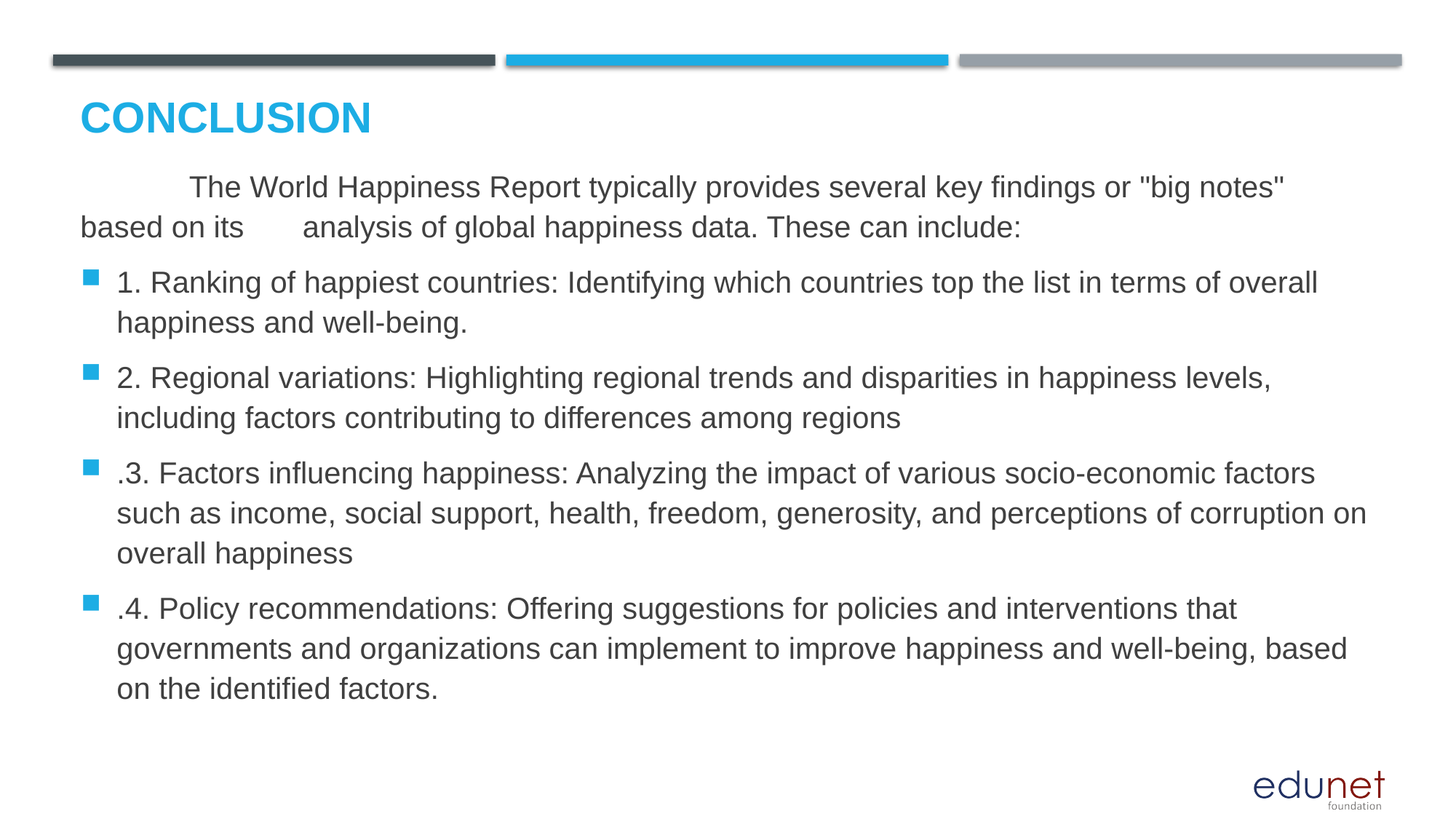

# Conclusion
             The World Happiness Report typically provides several key findings or "big notes" based on its       analysis of global happiness data. These can include:
1. Ranking of happiest countries: Identifying which countries top the list in terms of overall happiness and well-being.
2. Regional variations: Highlighting regional trends and disparities in happiness levels, including factors contributing to differences among regions
.3. Factors influencing happiness: Analyzing the impact of various socio-economic factors such as income, social support, health, freedom, generosity, and perceptions of corruption on overall happiness
.4. Policy recommendations: Offering suggestions for policies and interventions that governments and organizations can implement to improve happiness and well-being, based on the identified factors.